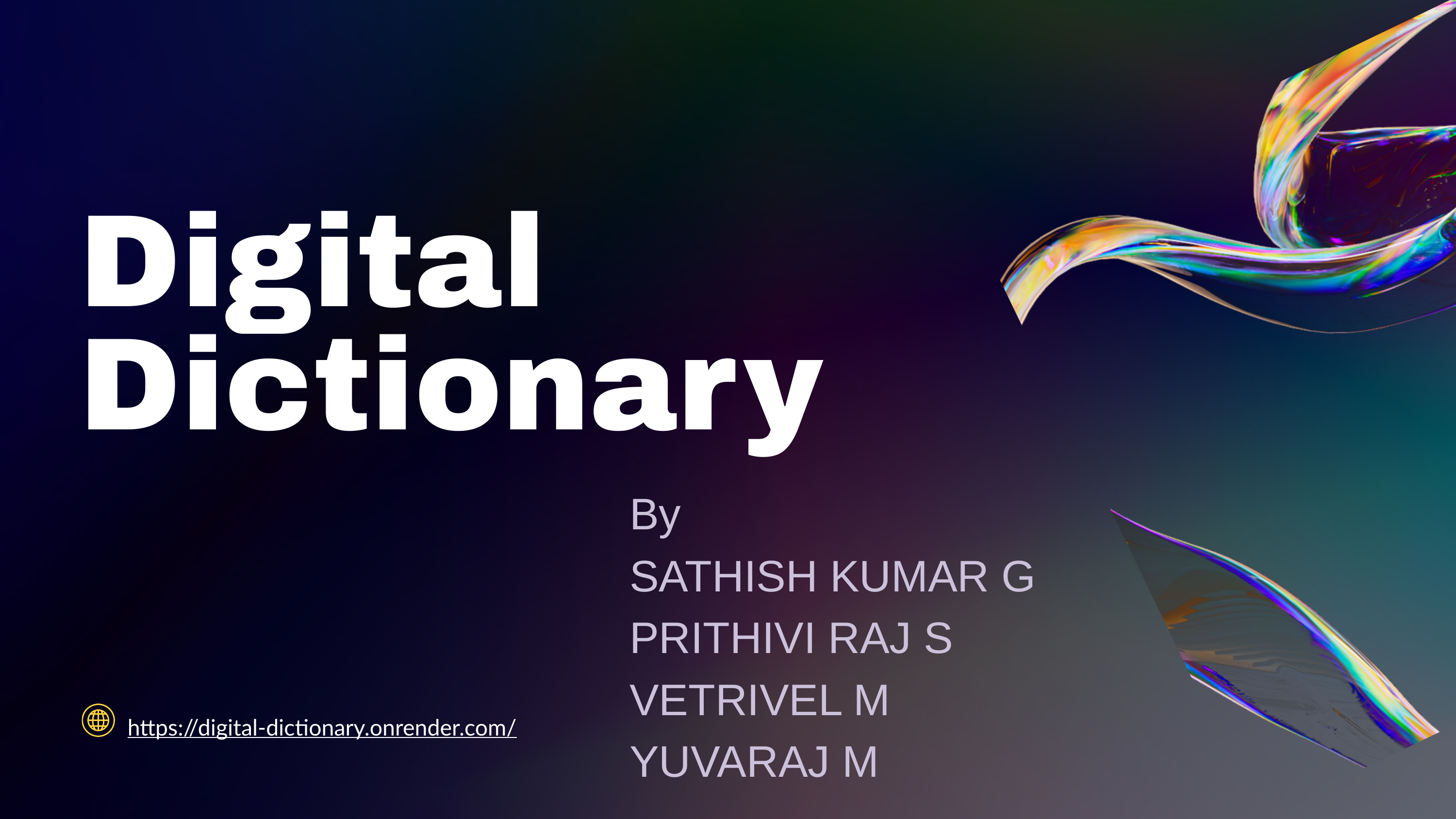

Digital
Dictionary
By
SATHISH KUMAR G
PRITHIVI RAJ S
VETRIVEL M
YUVARAJ M

https://digital-dictionary.onrender.com/